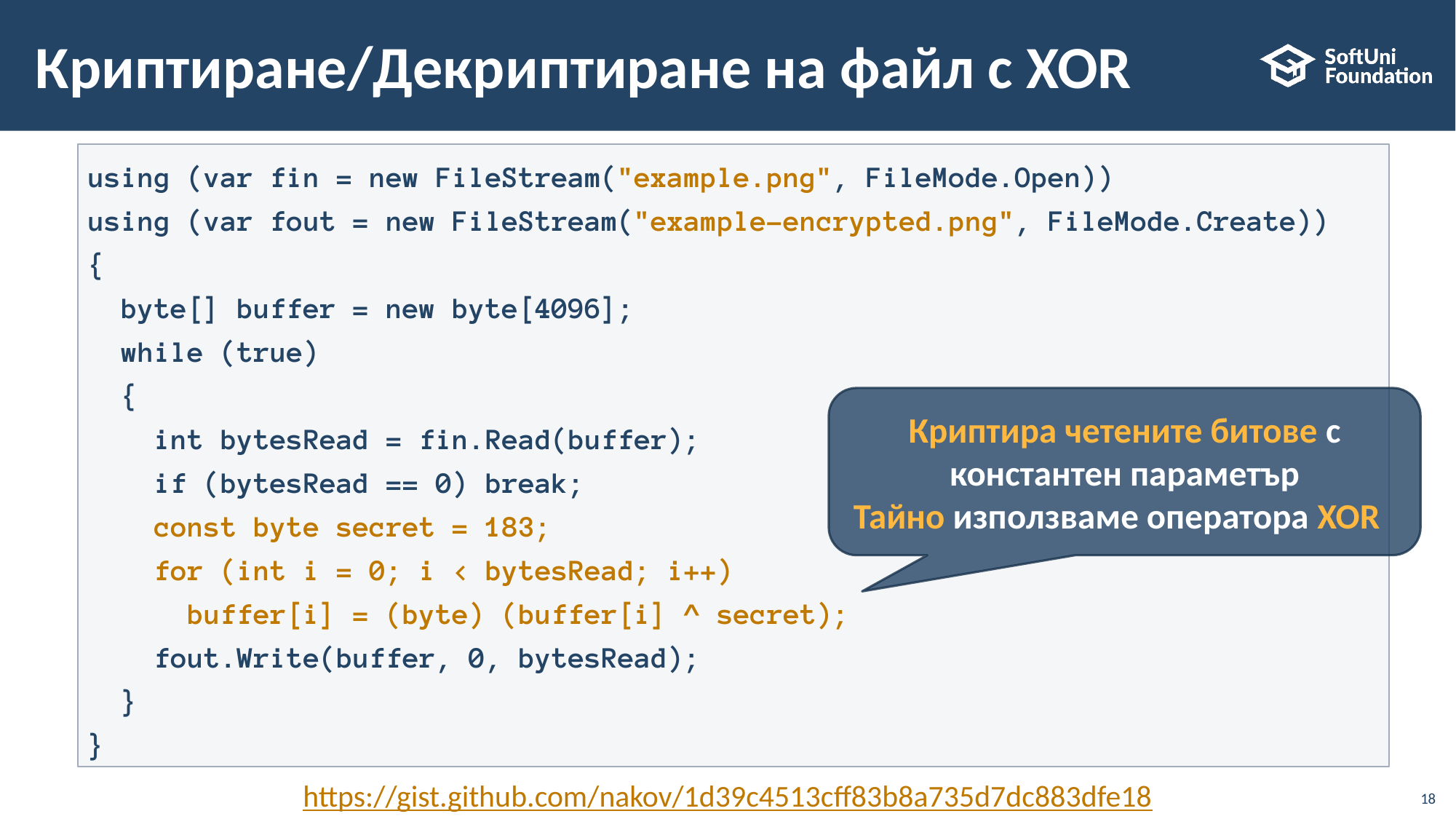

# Криптиране/Декриптиране на файл с XOR
using (var fin = new FileStream("example.png", FileMode.Open))
using (var fout = new FileStream("example-encrypted.png", FileMode.Create))
{
  byte[] buffer = new byte[4096];
  while (true)
  {
    int bytesRead = fin.Read(buffer);
    if (bytesRead == 0) break;
    const byte secret = 183;
    for (int i = 0; i < bytesRead; i++)
      buffer[i] = (byte) (buffer[i] ^ secret);
    fout.Write(buffer, 0, bytesRead);
  }
}
Криптира четените битове с константен параметър
Тайно използваме оператора XOR
https://gist.github.com/nakov/1d39c4513cff83b8a735d7dc883dfe18
18